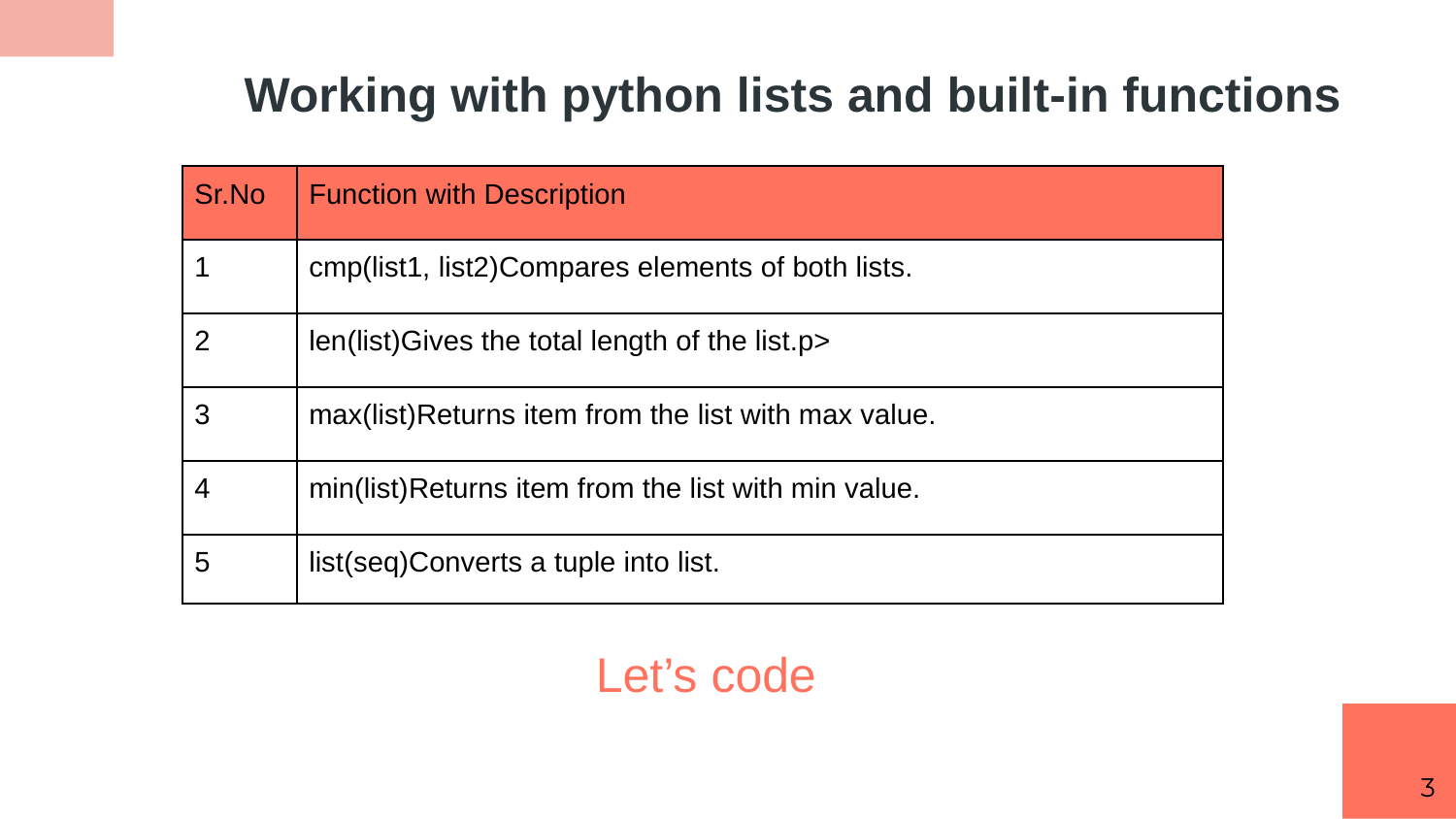

Working with python lists and built-in functions
| Sr.No | Function with Description |
| --- | --- |
| 1 | cmp(list1, list2)Compares elements of both lists. |
| 2 | len(list)Gives the total length of the list.p> |
| 3 | max(list)Returns item from the list with max value. |
| 4 | min(list)Returns item from the list with min value. |
| 5 | list(seq)Converts a tuple into list. |
Let’s code
3